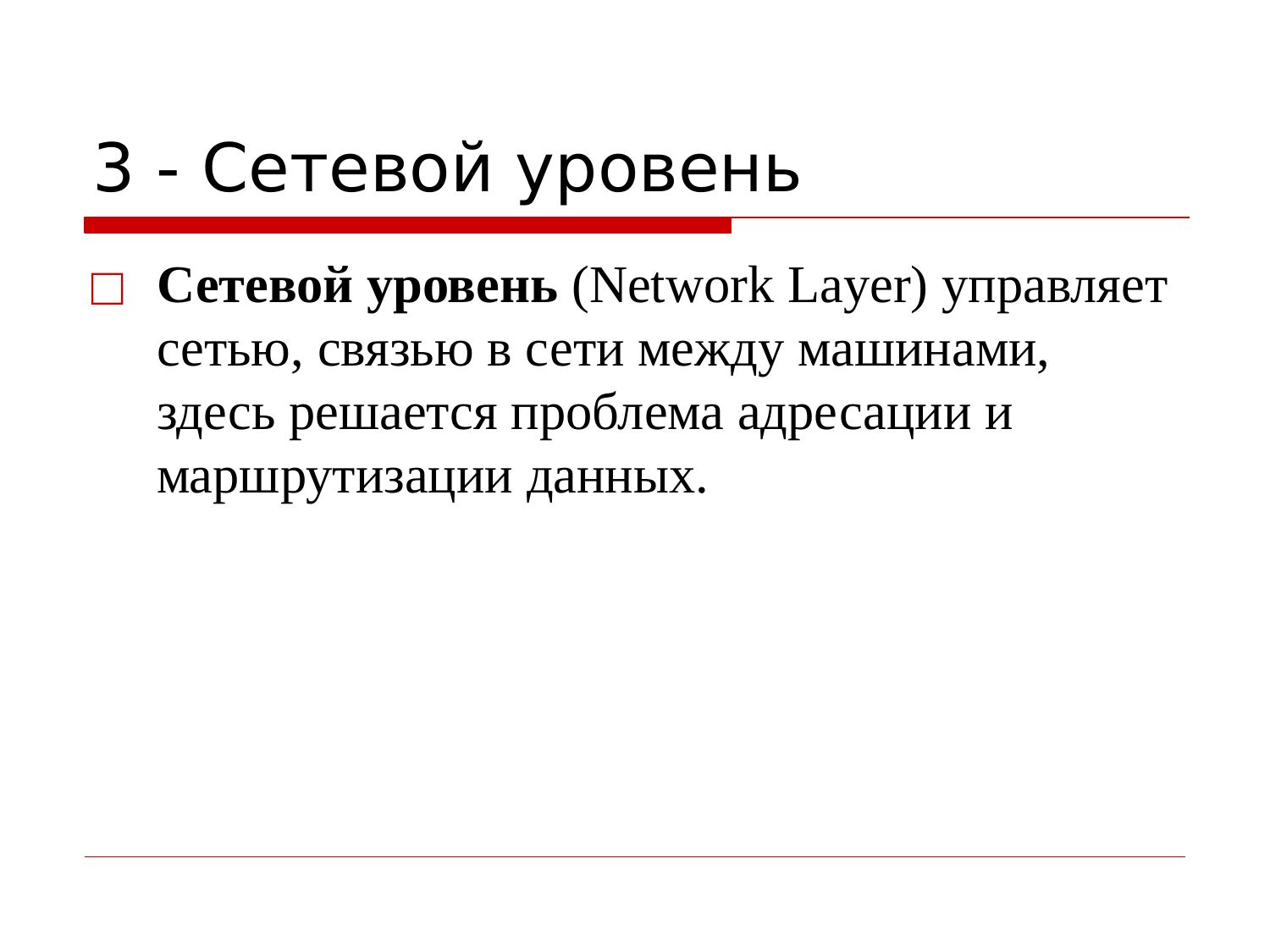

# 3 - Сетевой уровень
Сетевой уровень (Network Layer) управляет сетью, связью в сети между машинами, здесь решается проблема адресации и маршрутизации данных.